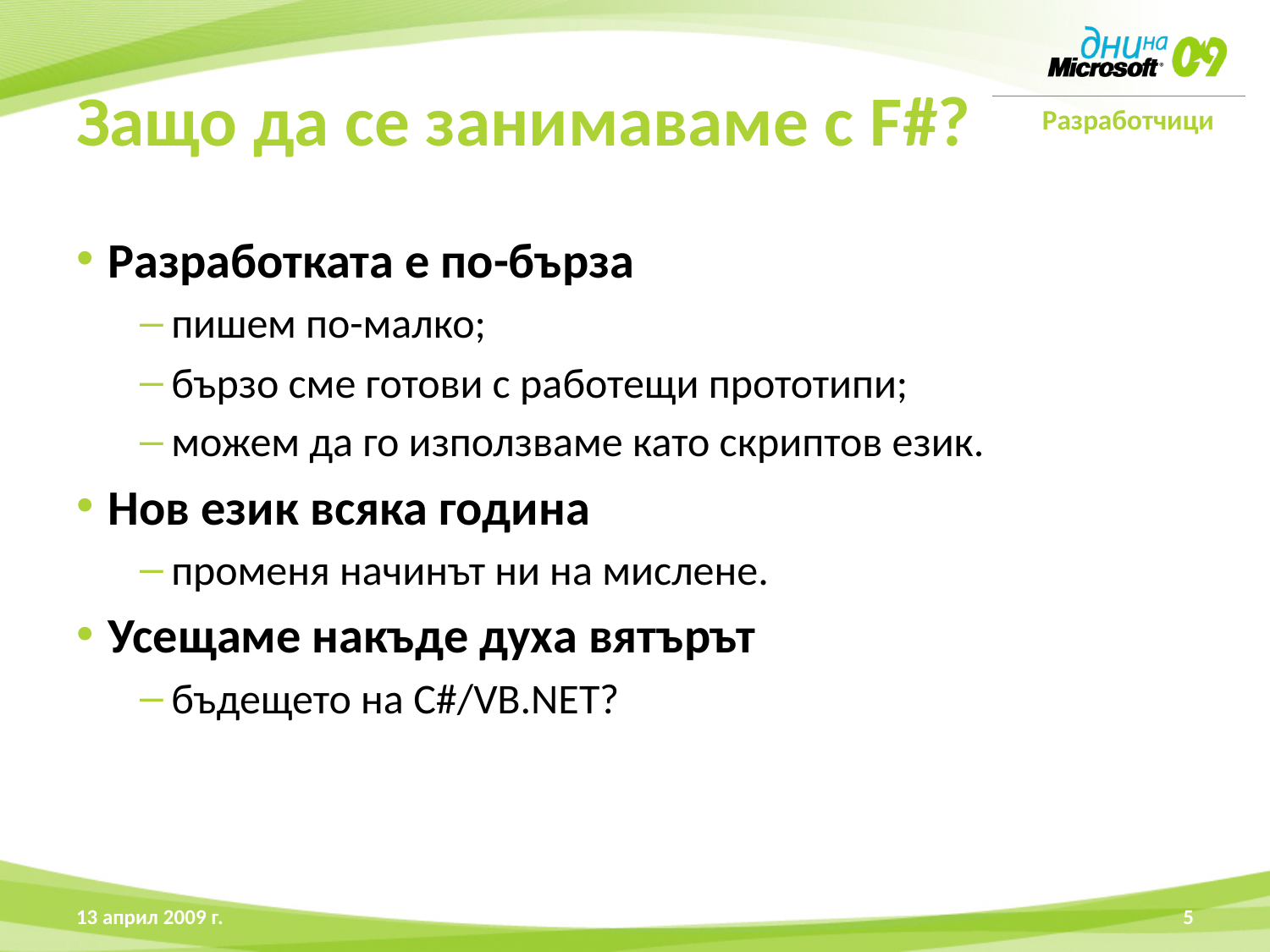

# Защо да се занимаваме с F#?
Разработката е по-бърза
пишем по-малко;
бързо сме готови с работещи прототипи;
можем да го използваме като скриптов език.
Нов език всяка година
променя начинът ни на мислене.
Усещаме накъде духа вятърът
бъдещето на C#/VB.NET?
13 април 2009 г.
5